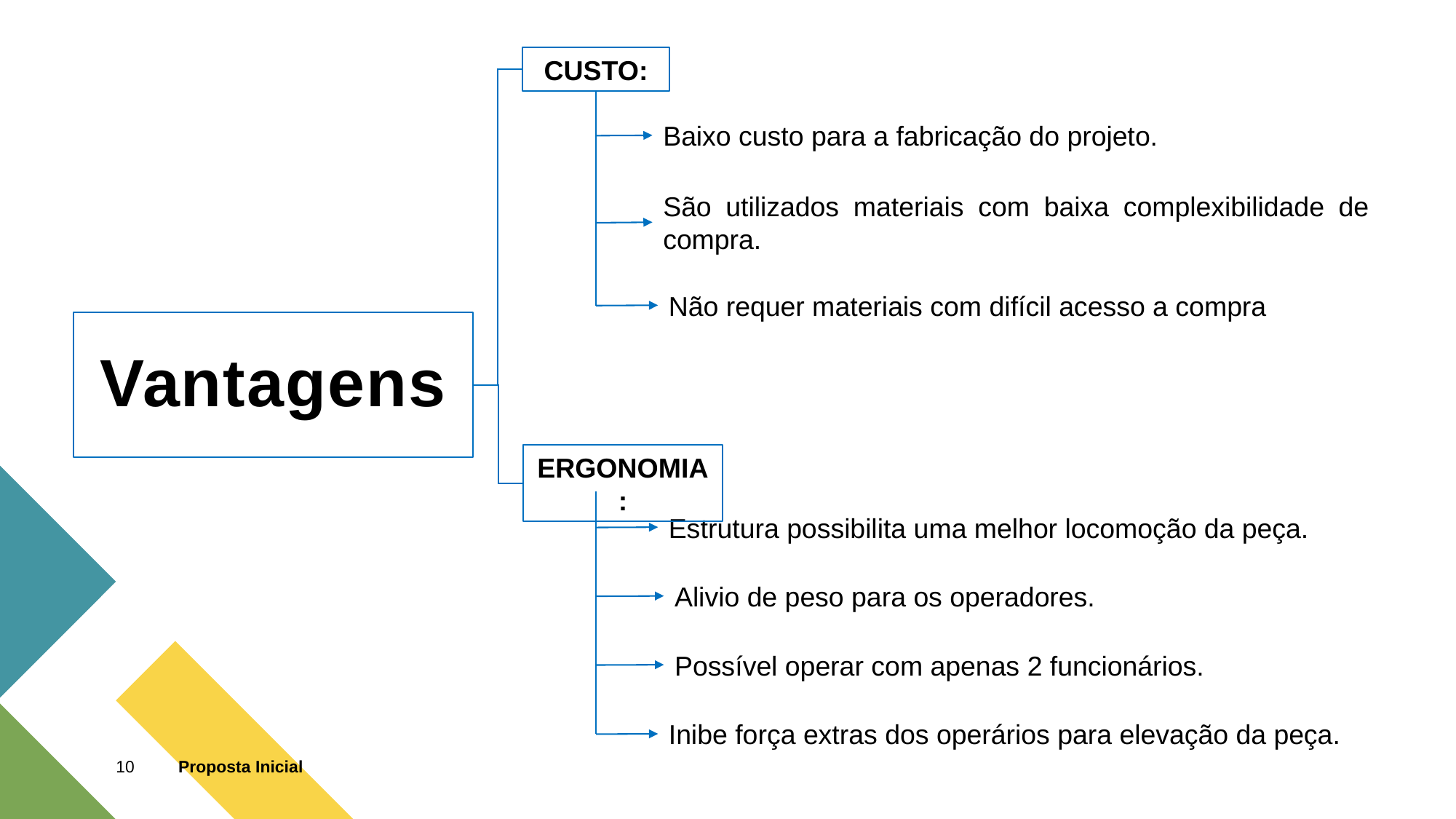

CUSTO:
Baixo custo para a fabricação do projeto.
São utilizados materiais com baixa complexibilidade de compra.

Não requer materiais com difícil acesso a compra
# Vantagens
ERGONOMIA:
Estrutura possibilita uma melhor locomoção da peça.
Alivio de peso para os operadores.
Possível operar com apenas 2 funcionários.
Inibe força extras dos operários para elevação da peça.
10
Proposta Inicial